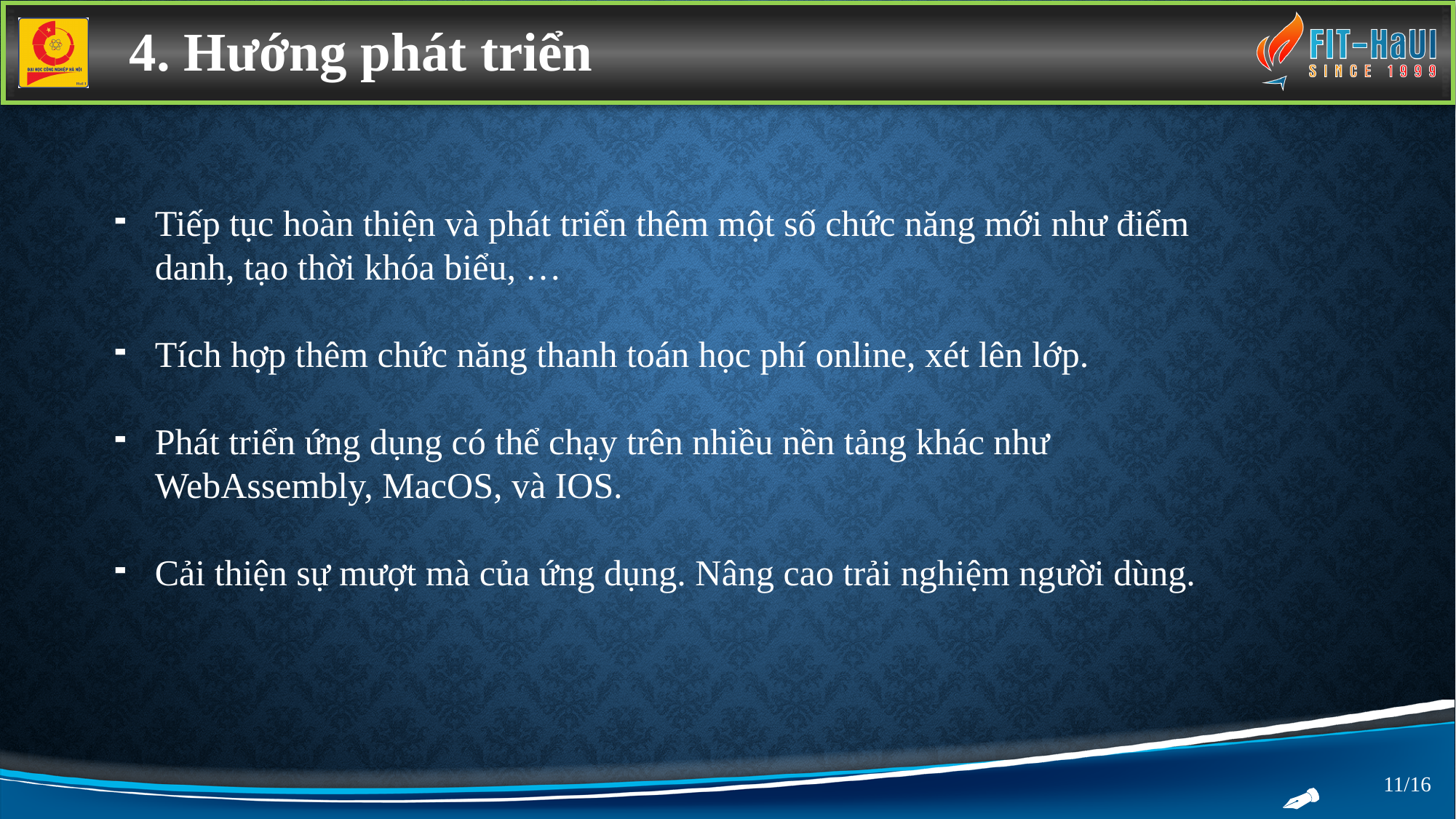

4. Hướng phát triển
Tiếp tục hoàn thiện và phát triển thêm một số chức năng mới như điểm danh, tạo thời khóa biểu, …

Tích hợp thêm chức năng thanh toán học phí online, xét lên lớp.

Phát triển ứng dụng có thể chạy trên nhiều nền tảng khác như WebAssembly, MacOS, và IOS.

Cải thiện sự mượt mà của ứng dụng. Nâng cao trải nghiệm người dùng.

11/16